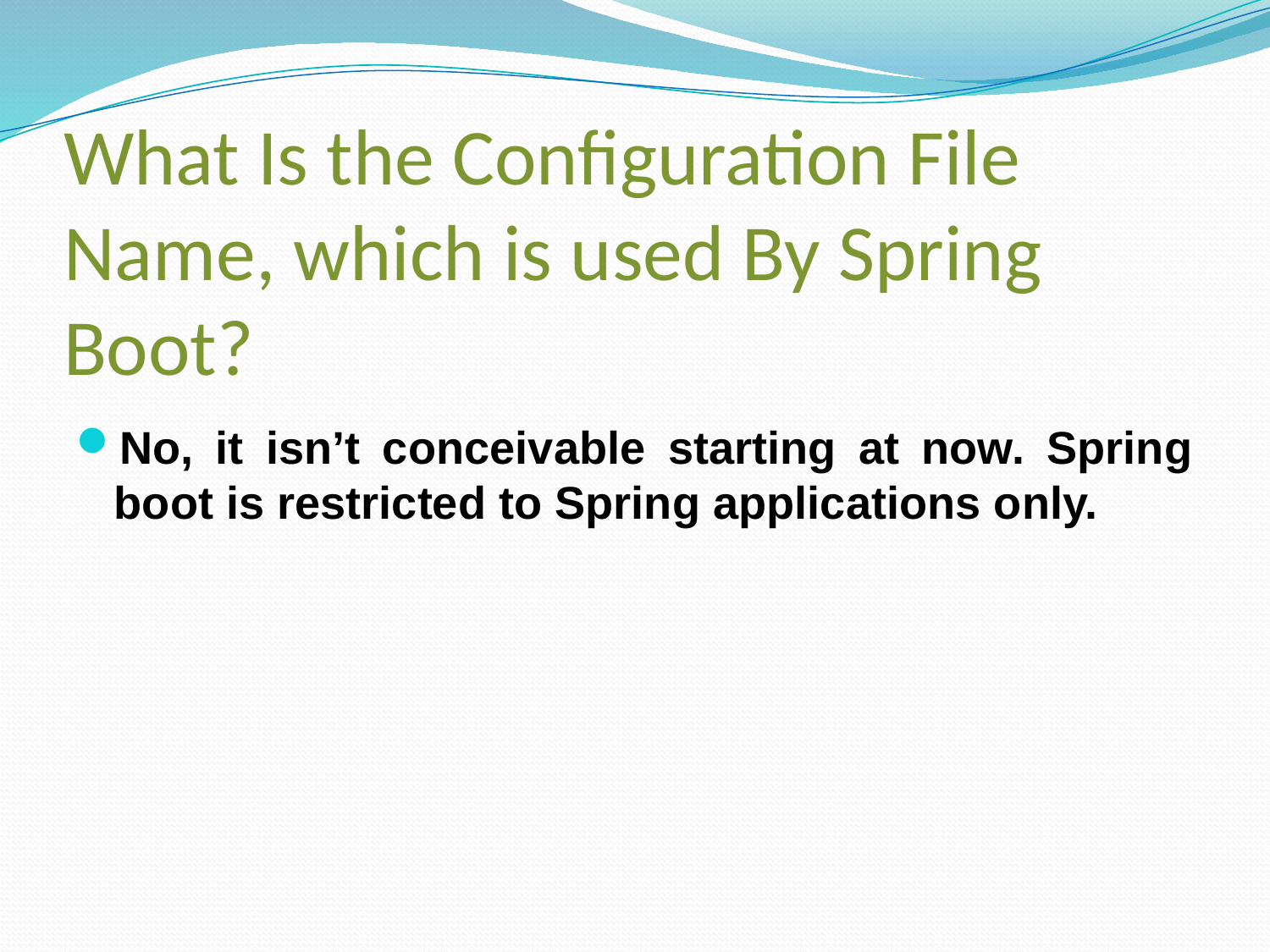

# What Is the Configuration File Name, which is used By Spring Boot?
No, it isn’t conceivable starting at now. Spring boot is restricted to Spring applications only.